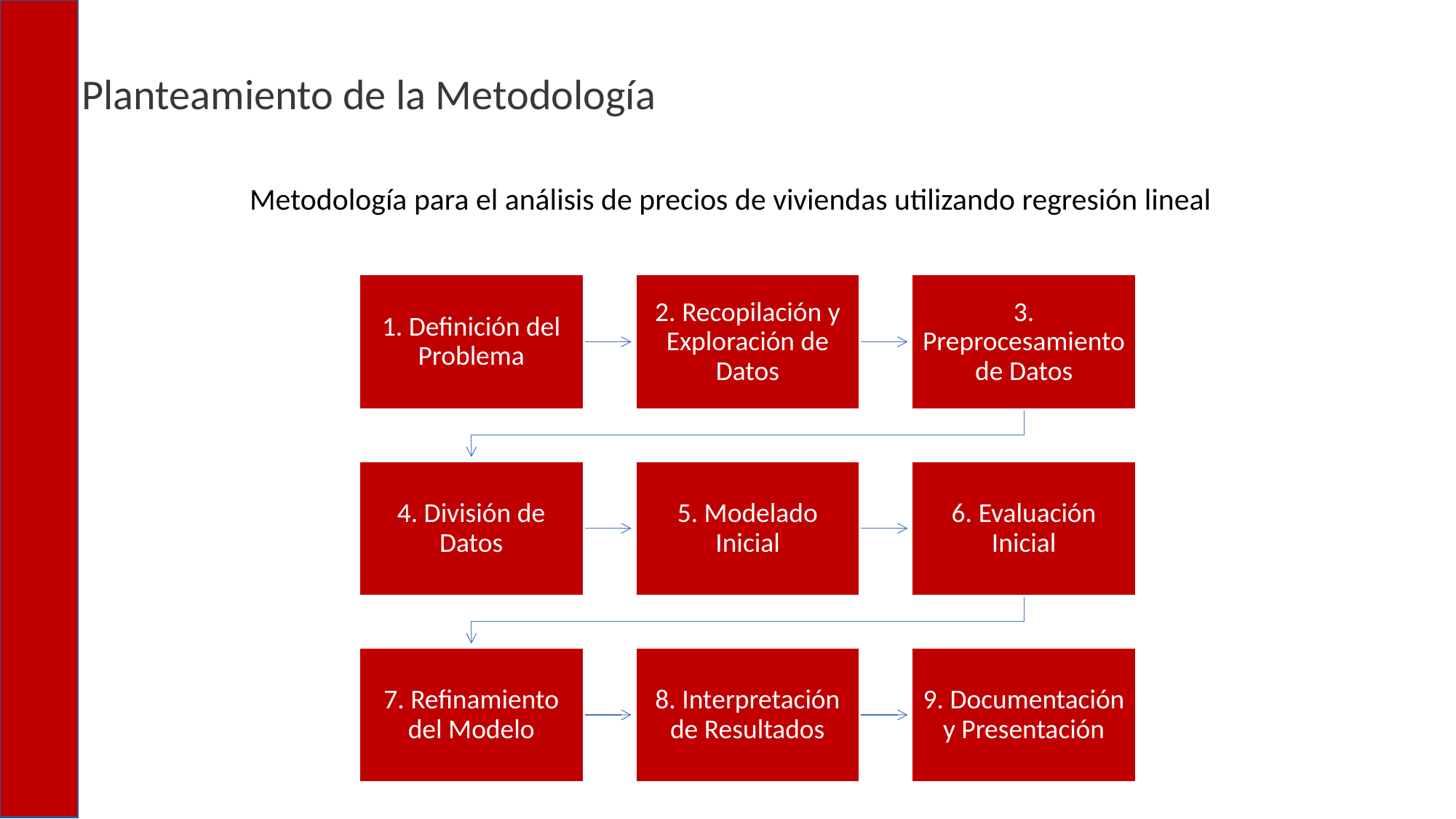

Planteamiento de la Metodología
Metodología para el análisis de precios de viviendas utilizando regresión lineal

1. Definición del Problema

2. Recopilación y Exploración de Datos

3. Preprocesamiento de Datos

4. División de Datos

5. Modelado Inicial

6. Evaluación Inicial

7. Refinamiento del Modelo

8. Interpretación de Resultados
9. Documentación y Presentación